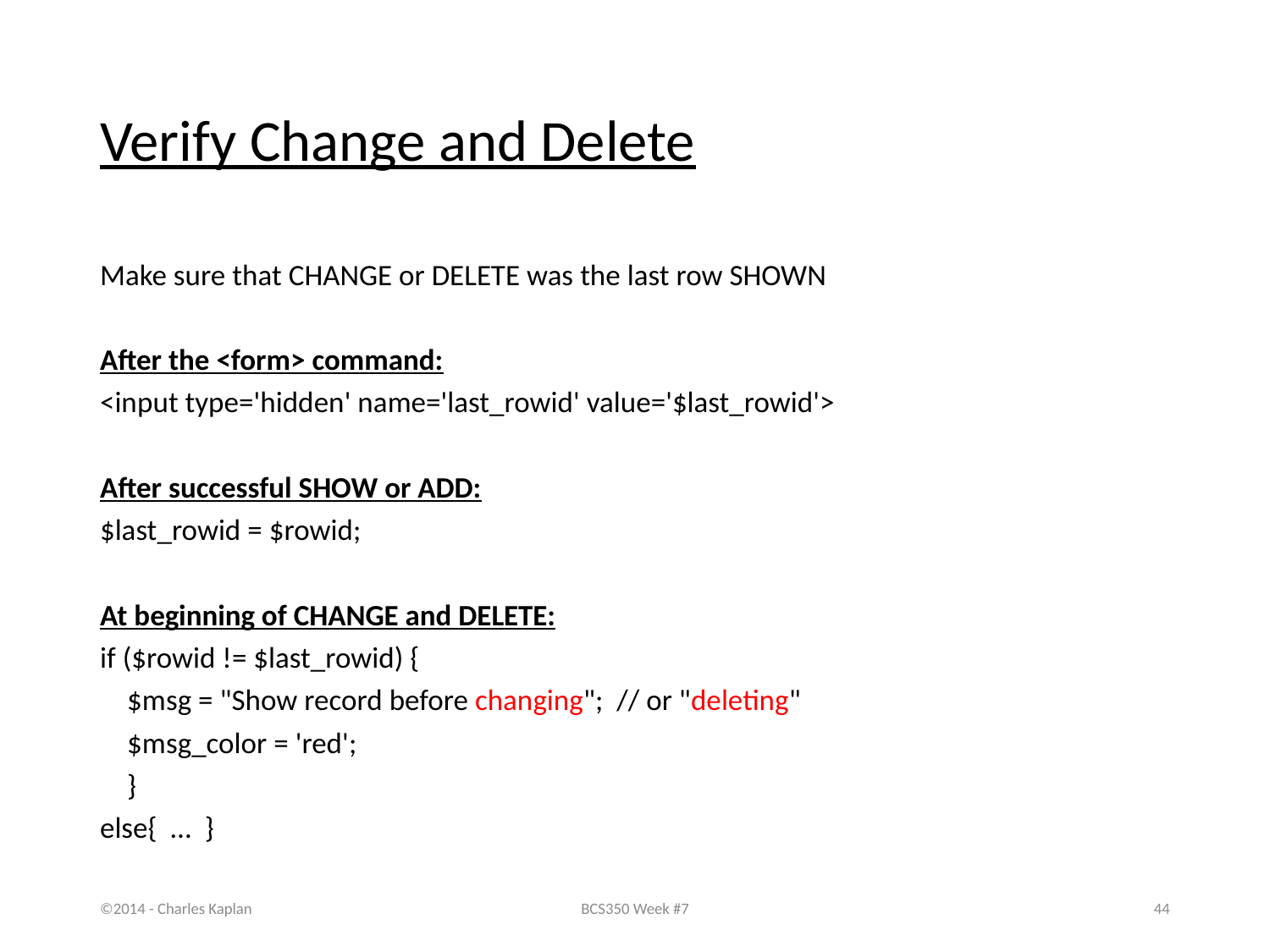

# Verify Change and Delete
Make sure that CHANGE or DELETE was the last row SHOWN

After the <form> command:
<input type='hidden' name='last_rowid' value='$last_rowid'>

After successful SHOW or ADD:
$last_rowid = $rowid;

At beginning of CHANGE and DELETE:
if ($rowid != $last_rowid) {
    $msg = "Show record before changing";  // or "deleting"
    $msg_color = 'red';
    }
else{  …  }

©2014 - Charles Kaplan
BCS350 Week #7
44